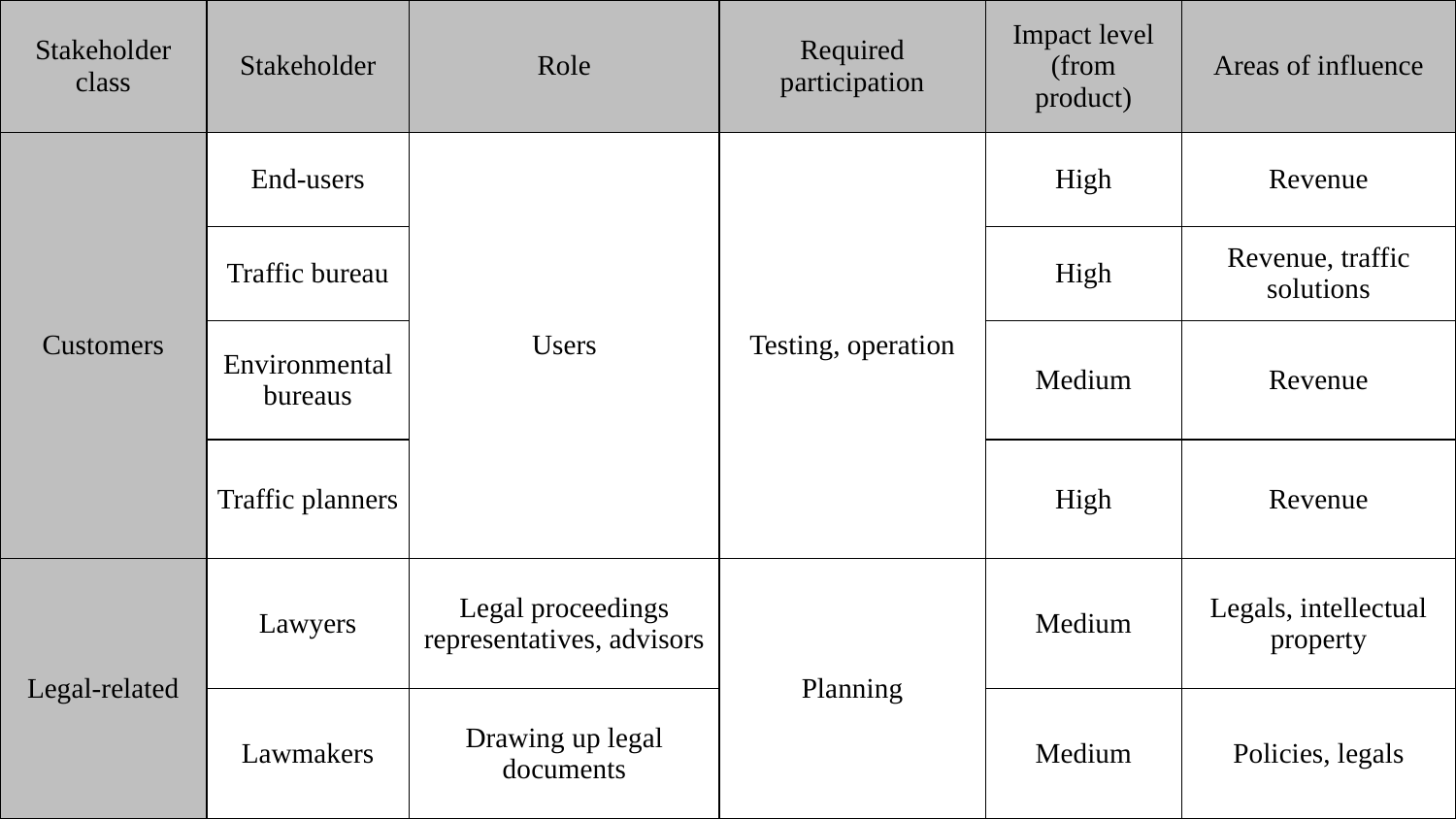

| Stakeholder class | Stakeholder | Role | Required participation | Impact level (from product) | Areas of influence |
| --- | --- | --- | --- | --- | --- |
| Customers | End-users | Users | Testing, operation | High | Revenue |
|  | Traffic bureau |  |  | High | Revenue, traffic solutions |
|  | Environmental bureaus |  |  | Medium | Revenue |
|  | Traffic planners |  |  | High | Revenue |
| Legal-related | Lawyers | Legal proceedings representatives, advisors | Planning | Medium | Legals, intellectual property |
|  | Lawmakers | Drawing up legal documents |  | Medium | Policies, legals |